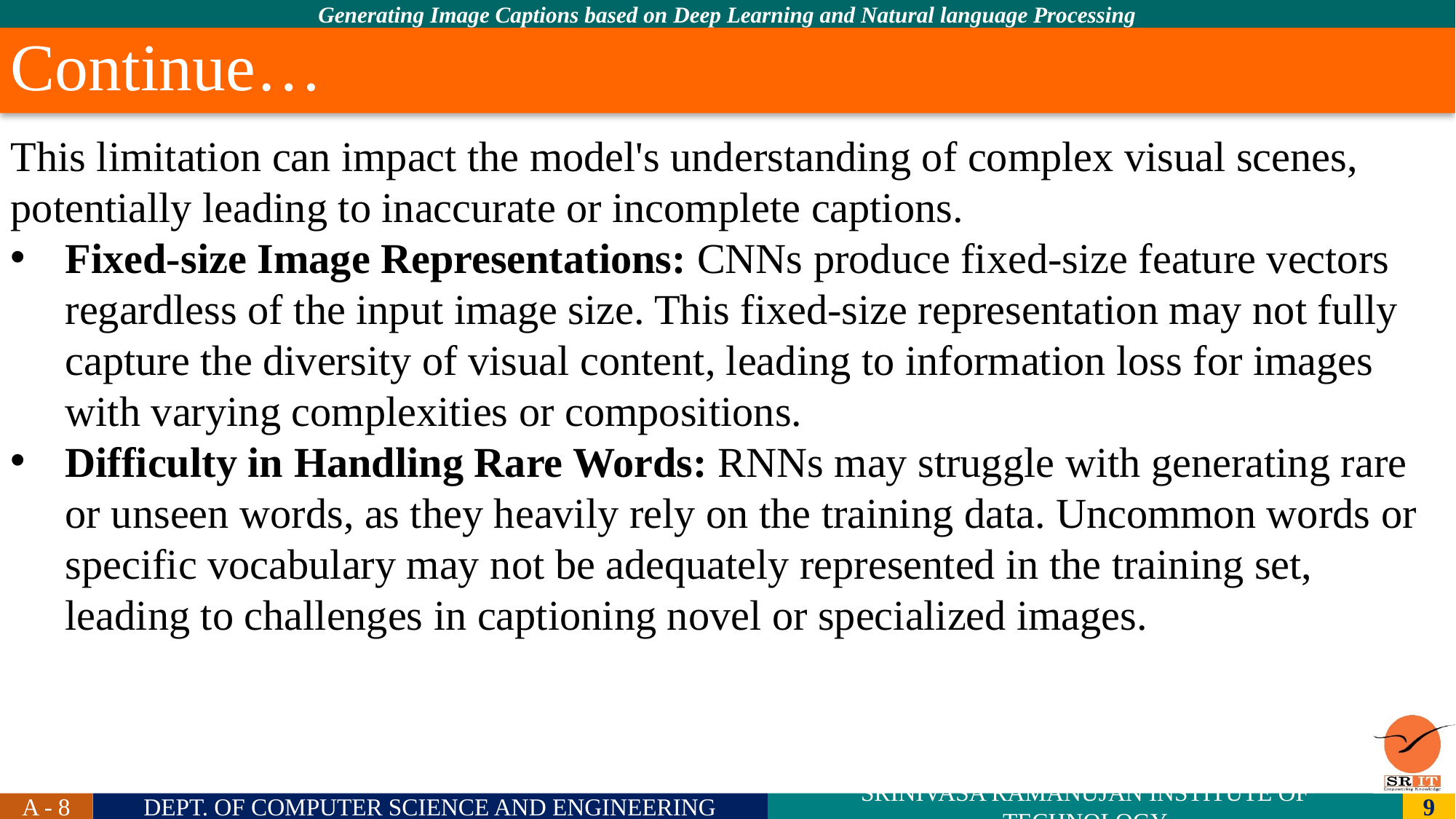

Continue…
This limitation can impact the model's understanding of complex visual scenes, potentially leading to inaccurate or incomplete captions.
Fixed-size Image Representations: CNNs produce fixed-size feature vectors regardless of the input image size. This fixed-size representation may not fully capture the diversity of visual content, leading to information loss for images with varying complexities or compositions.
Difficulty in Handling Rare Words: RNNs may struggle with generating rare or unseen words, as they heavily rely on the training data. Uncommon words or specific vocabulary may not be adequately represented in the training set, leading to challenges in captioning novel or specialized images.